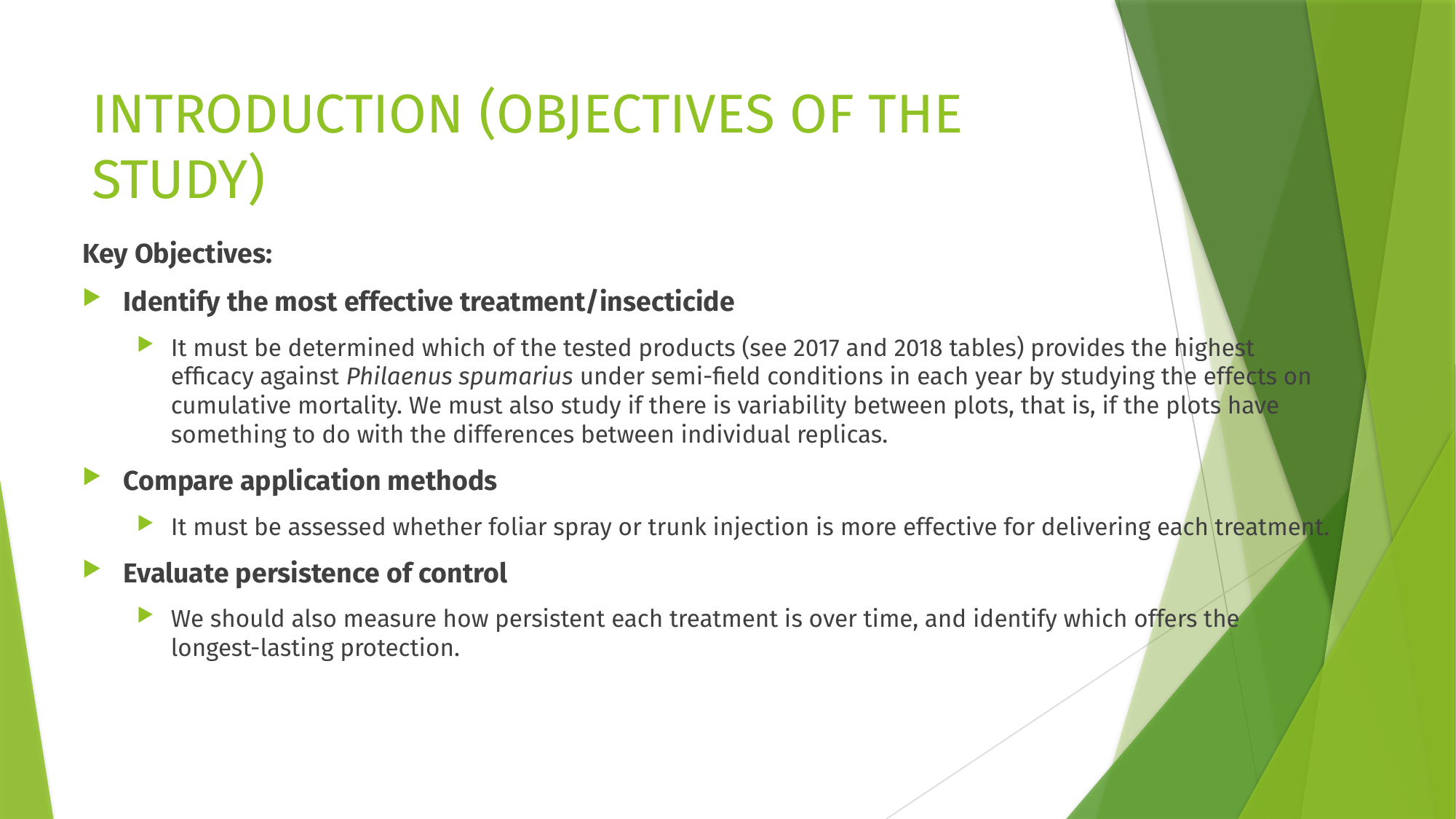

# INTRODUCTION (OBJECTIVES OF THE STUDY)
Key Objectives:
Identify the most effective treatment/insecticide
It must be determined which of the tested products (see 2017 and 2018 tables) provides the highest efficacy against Philaenus spumarius under semi-field conditions in each year by studying the effects on cumulative mortality. We must also study if there is variability between plots, that is, if the plots have something to do with the differences between individual replicas.
Compare application methods
It must be assessed whether foliar spray or trunk injection is more effective for delivering each treatment.
Evaluate persistence of control
We should also measure how persistent each treatment is over time, and identify which offers the longest-lasting protection.